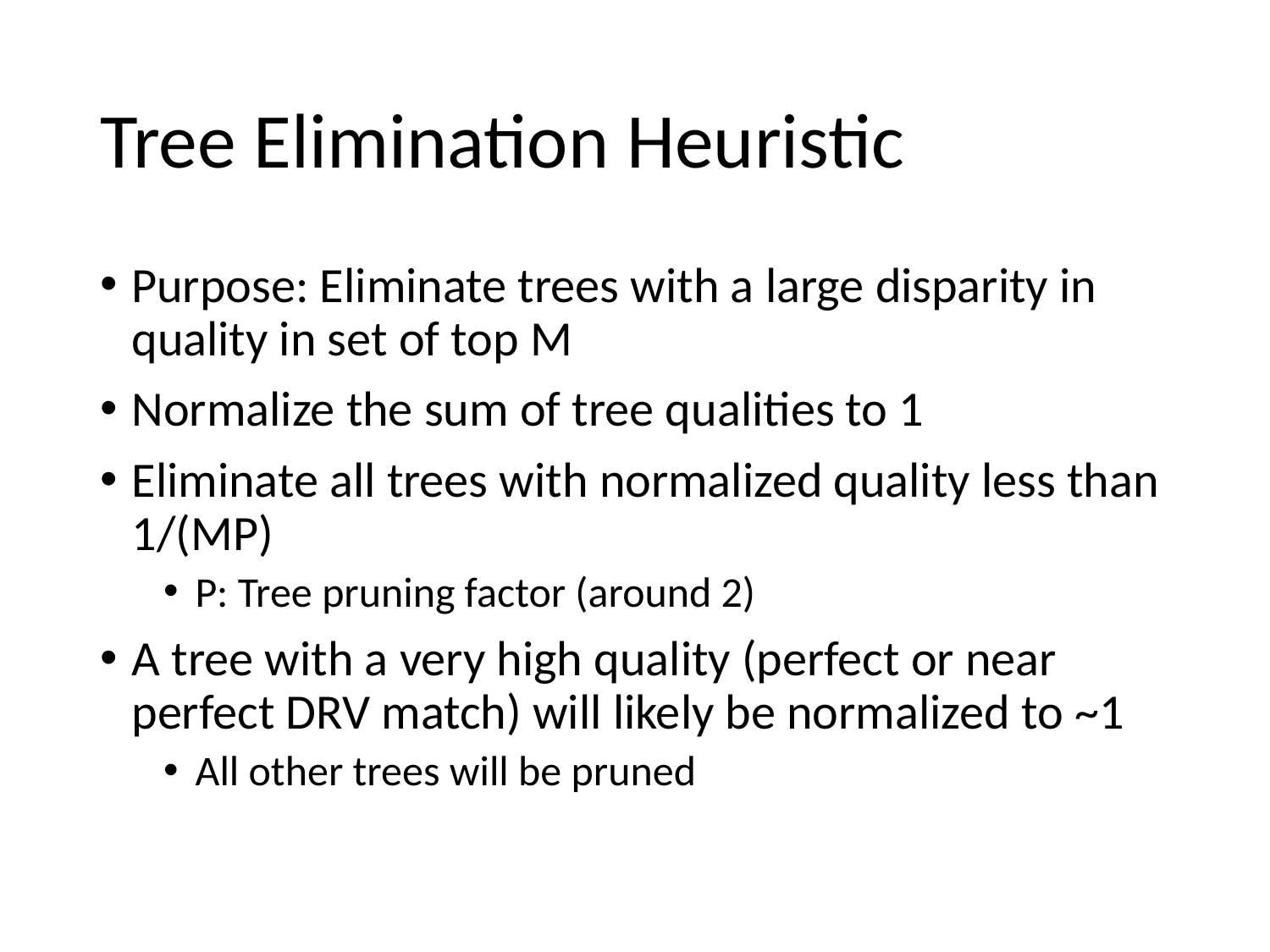

# Tree Elimination Heuristic
Purpose: Eliminate trees with a large disparity in quality in set of top M
Normalize the sum of tree qualities to 1
Eliminate all trees with normalized quality less than 1/(MP)
P: Tree pruning factor (around 2)
A tree with a very high quality (perfect or near perfect DRV match) will likely be normalized to ~1
All other trees will be pruned